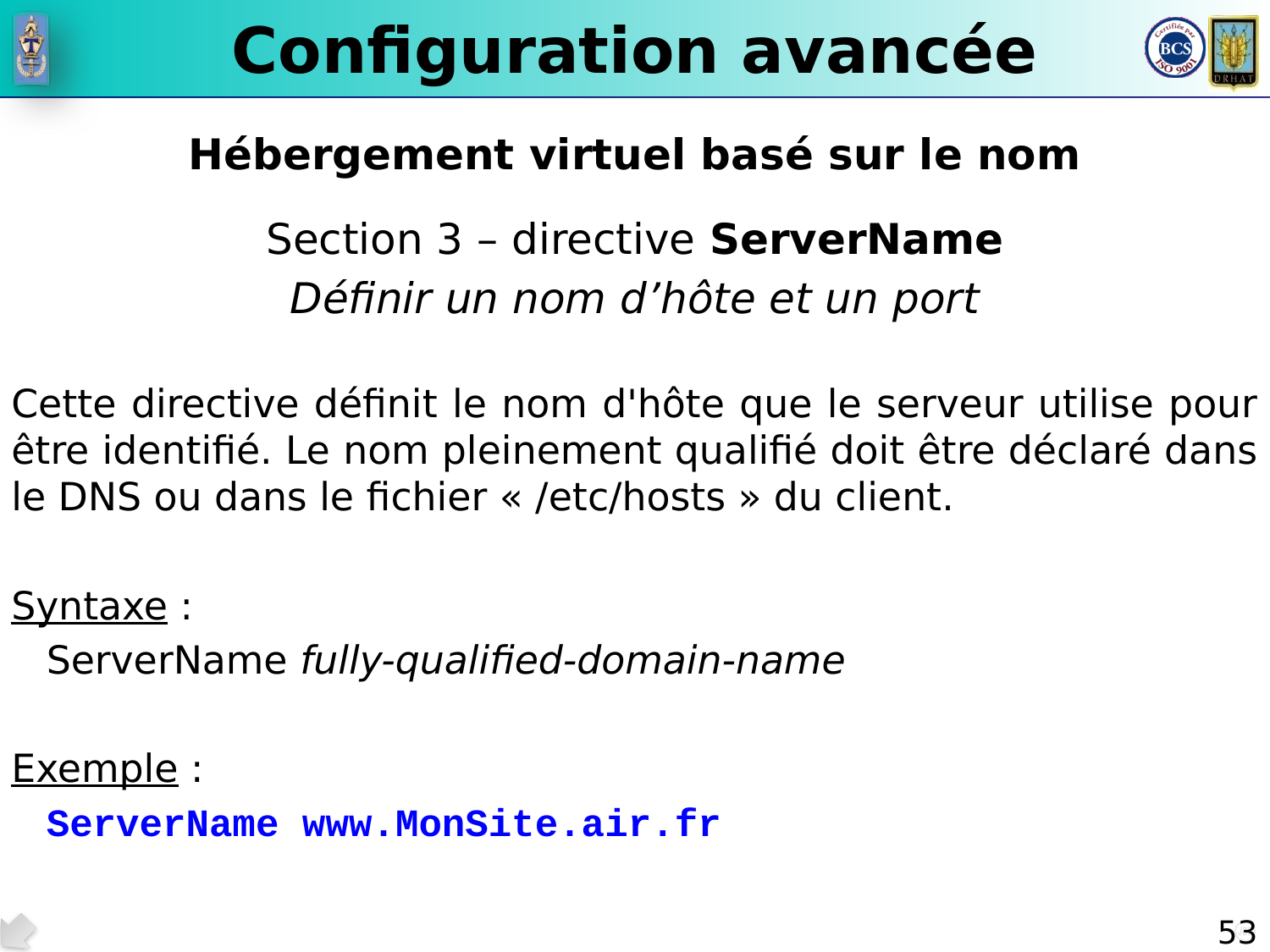

# Configuration avancée
Hébergement virtuel basé sur le nom

Section 3 – directive ServerName
Définir un nom d’hôte et un port

Cette directive définit le nom d'hôte que le serveur utilise pour être identifié. Le nom pleinement qualifié doit être déclaré dans le DNS ou dans le fichier « /etc/hosts » du client.

Syntaxe :
ServerName fully-qualified-domain-name

Exemple :
ServerName www.MonSite.air.fr
53